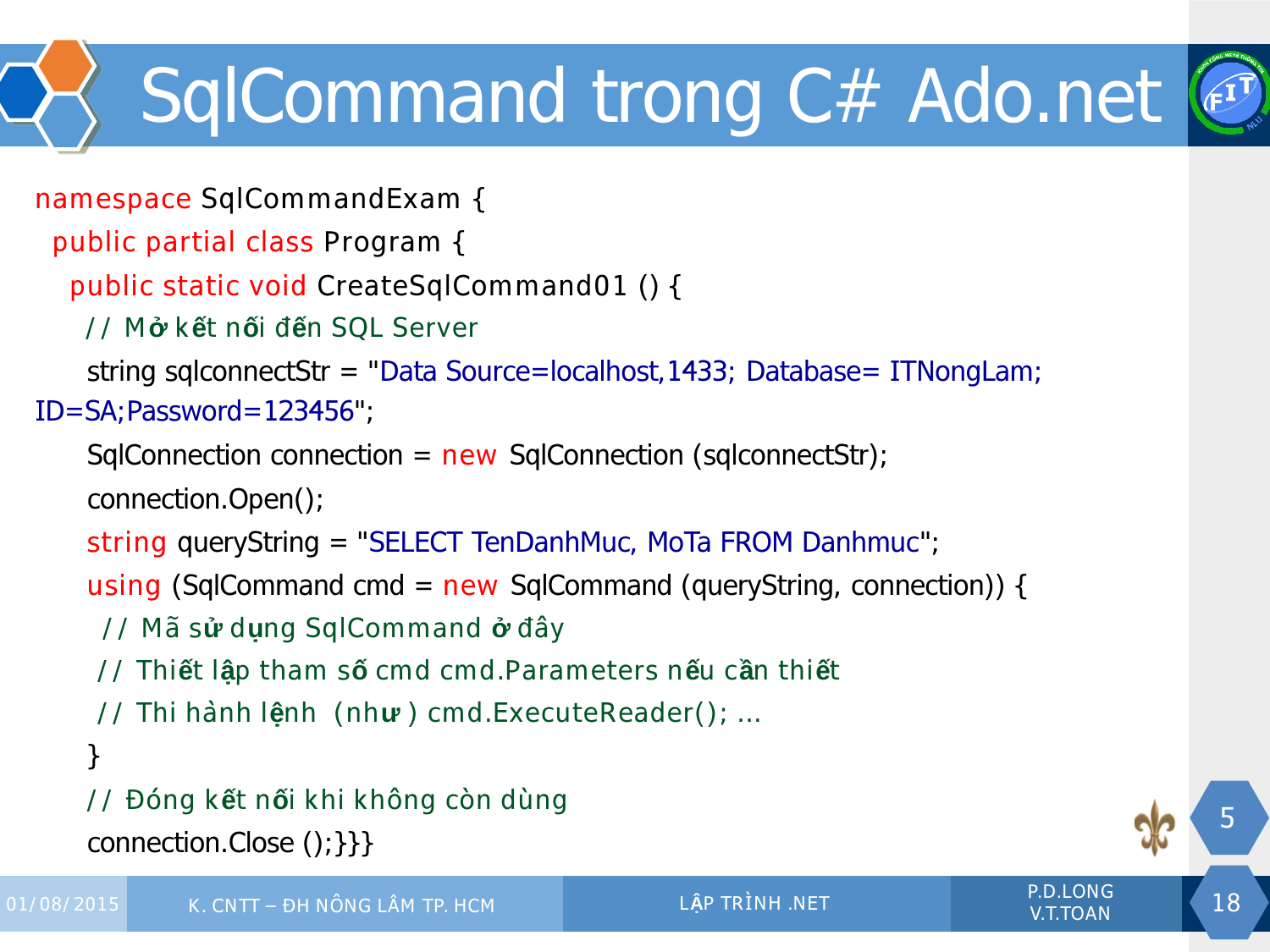

# SqlCommand trong C# Ado.net
namespace SqlCommandExam {
  public partial class Program {
    public static void CreateSqlCommand01 () {
      // Mở kết nối đến SQL Server
      string sqlconnectStr = "Data Source=localhost,1433; Database= ITNongLam; ID=SA;Password=123456";
      SqlConnection connection = new SqlConnection (sqlconnectStr);
      connection.Open();
      string queryString = "SELECT TenDanhMuc, MoTa FROM Danhmuc";
      using (SqlCommand cmd = new SqlCommand (queryString, connection)) {
        // Mã sử dụng SqlCommand ở đây
        // Thiết lập tham số cmd cmd.Parameters nếu cần thiết
        // Thi hành lệnh  (như ) cmd.ExecuteReader(); ...
      }
      // Đóng kết nối khi không còn dùng
      connection.Close ();}}}
5
01/08/2015
K. CNTT – ĐH NÔNG LÂM TP. HCM